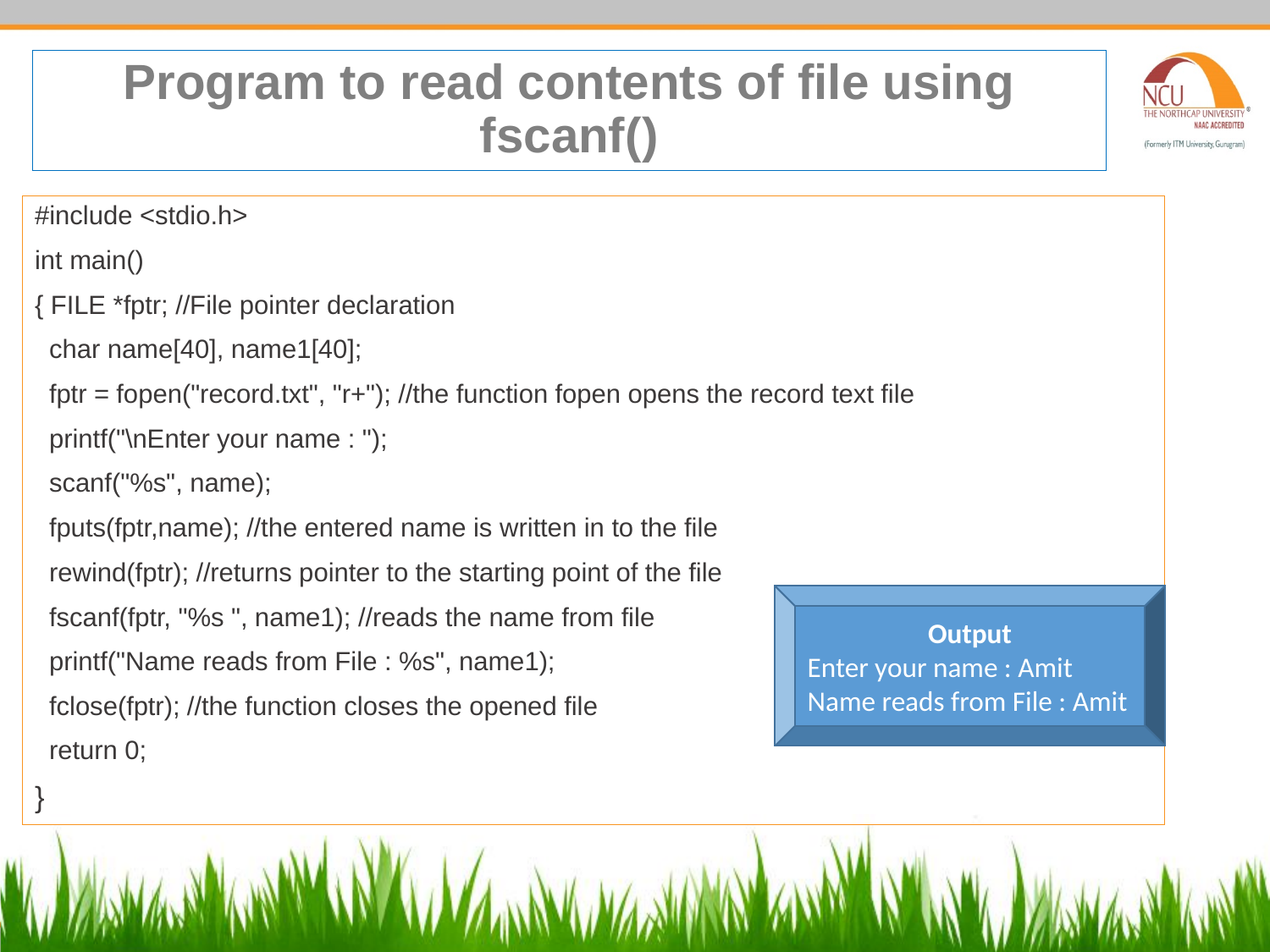

# Program to read contents of file using fscanf()
#include <stdio.h>
int main()
{ FILE *fptr; //File pointer declaration
  char name[40], name1[40];
  fptr = fopen("record.txt", "r+"); //the function fopen opens the record text file
  printf("\nEnter your name : ");
  scanf("%s", name);
  fputs(fptr,name); //the entered name is written in to the file
  rewind(fptr); //returns pointer to the starting point of the file
  fscanf(fptr, "%s ", name1); //reads the name from file
  printf("Name reads from File : %s", name1);
  fclose(fptr); //the function closes the opened file
  return 0;
}

Output
Enter your name : Amit
Name reads from File : Amit